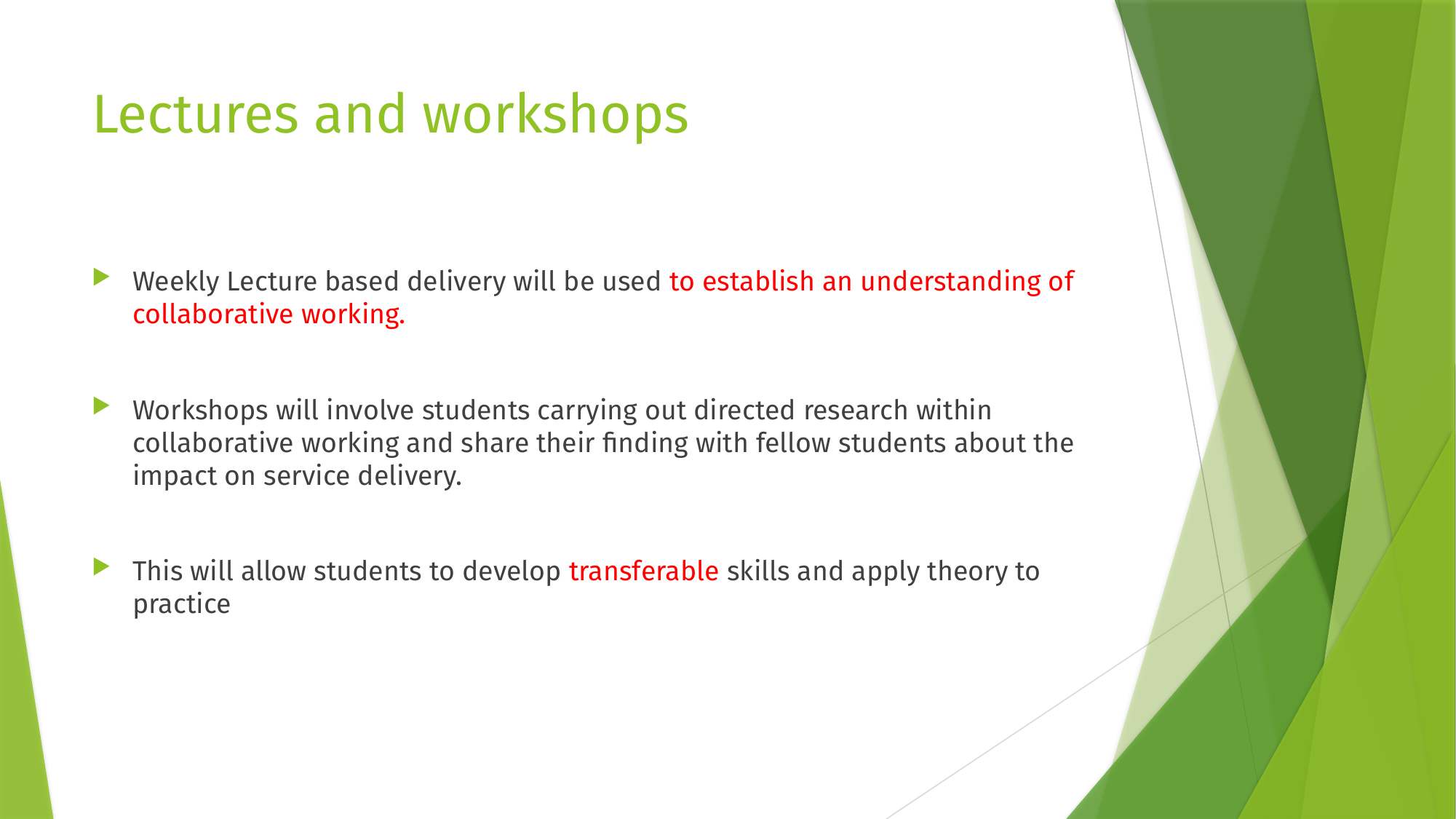

# Lectures and workshops
Weekly Lecture based delivery will be used to establish an understanding of collaborative working.

Workshops will involve students carrying out directed research within collaborative working and share their finding with fellow students about the impact on service delivery.

This will allow students to develop transferable skills and apply theory to practice